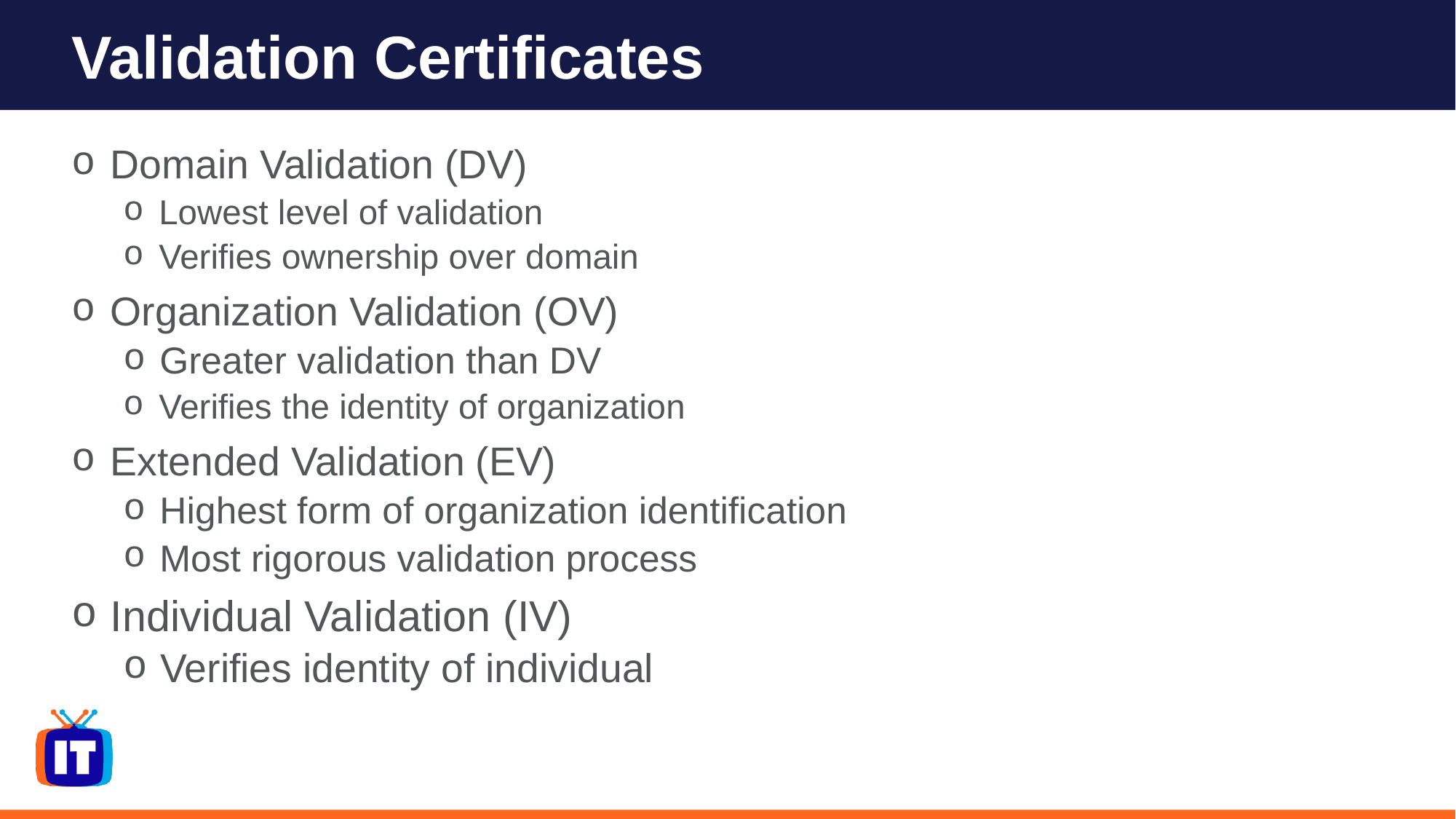

# Validation Certificates
Domain Validation (DV)
 Lowest level of validation
 Verifies ownership over domain
Organization Validation (OV)
 Greater validation than DV
 Verifies the identity of organization
Extended Validation (EV)
 Highest form of organization identification
 Most rigorous validation process
Individual Validation (IV)
 Verifies identity of individual